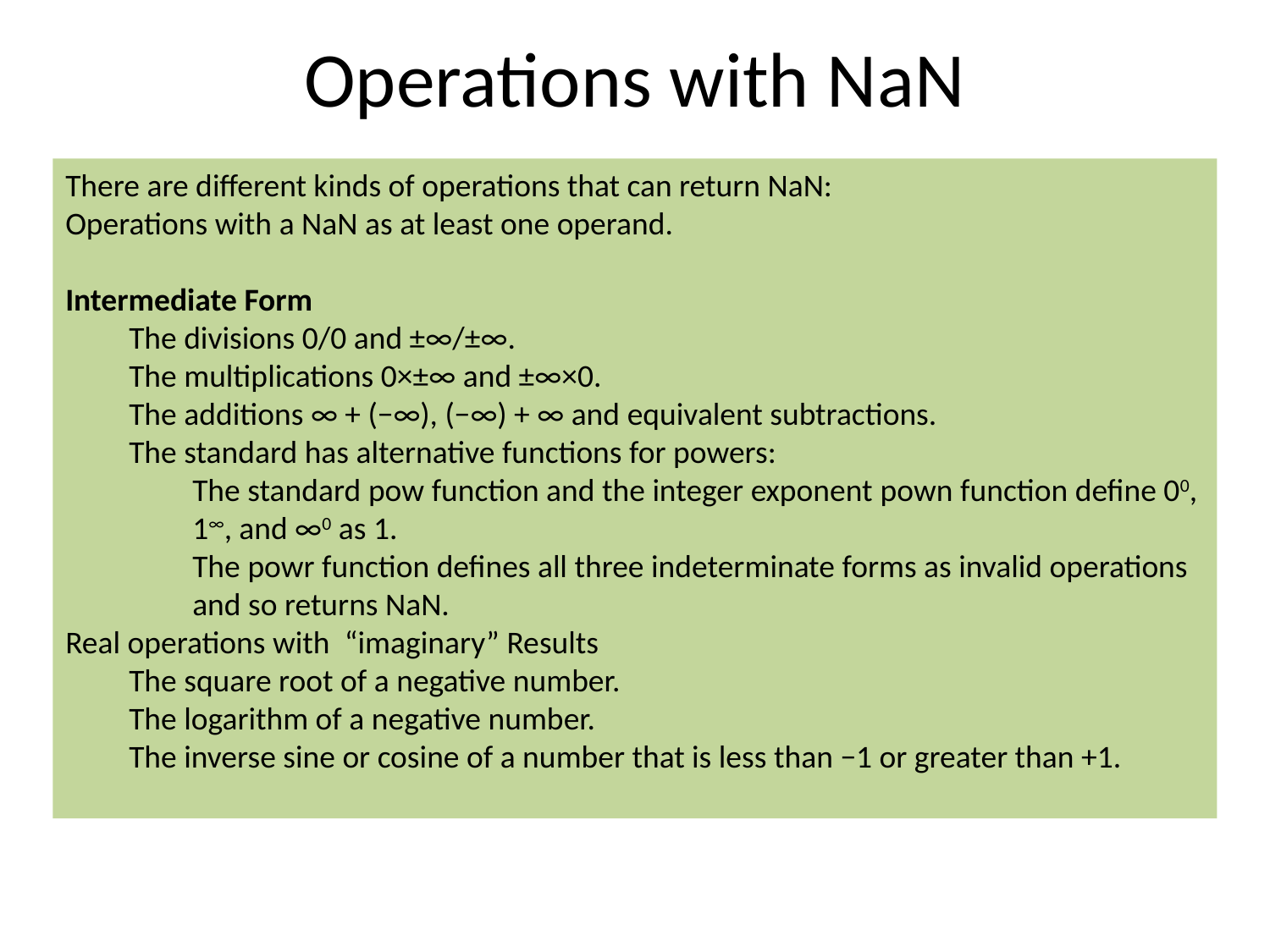

# Operations with NaN
There are different kinds of operations that can return NaN:
Operations with a NaN as at least one operand.

Intermediate Form
The divisions 0/0 and ±∞/±∞.
The multiplications 0×±∞ and ±∞×0.
The additions ∞ + (−∞), (−∞) + ∞ and equivalent subtractions.
The standard has alternative functions for powers:
The standard pow function and the integer exponent pown function define 00, 1∞, and ∞0 as 1.
The powr function defines all three indeterminate forms as invalid operations and so returns NaN.
Real operations with  “imaginary” Results
The square root of a negative number.
The logarithm of a negative number.
The inverse sine or cosine of a number that is less than −1 or greater than +1.